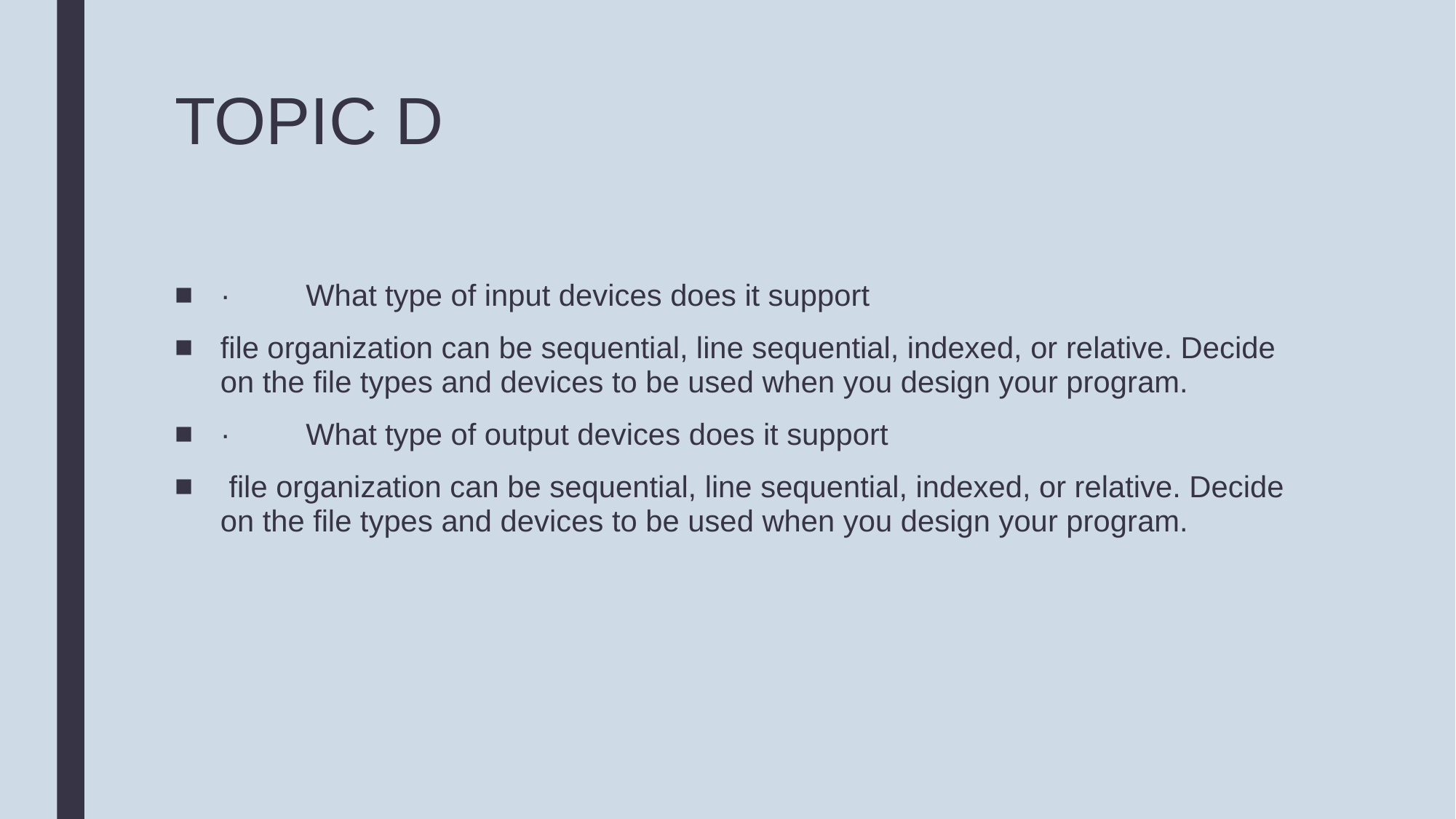

# TOPIC D
·         What type of input devices does it support
file organization can be sequential, line sequential, indexed, or relative. Decide on the file types and devices to be used when you design your program.
·         What type of output devices does it support
 file organization can be sequential, line sequential, indexed, or relative. Decide on the file types and devices to be used when you design your program.